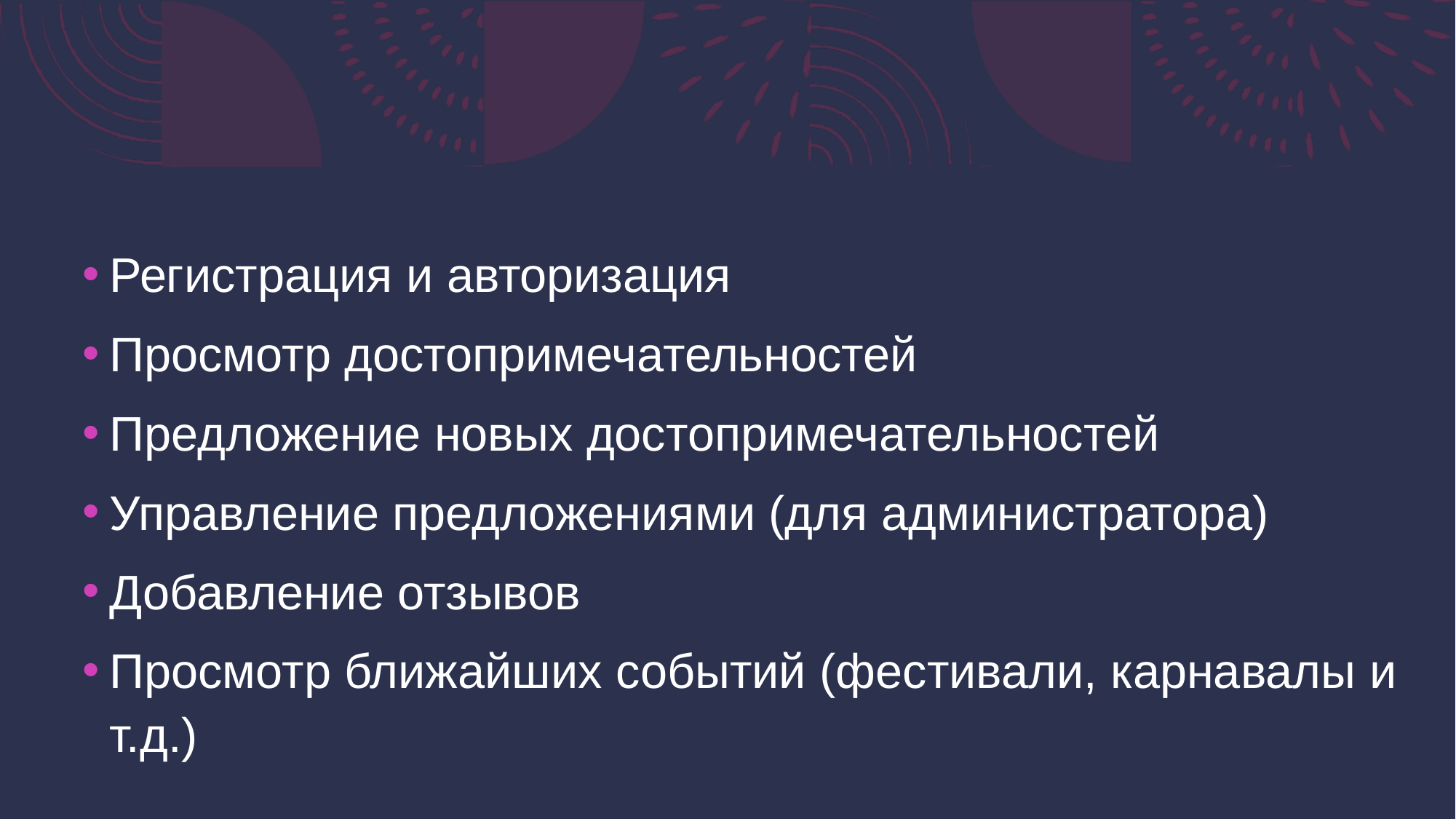

#
Регистрация и авторизация
Просмотр достопримечательностей
Предложение новых достопримечательностей
Управление предложениями (для администратора)
Добавление отзывов
Просмотр ближайших событий (фестивали, карнавалы и т.д.)